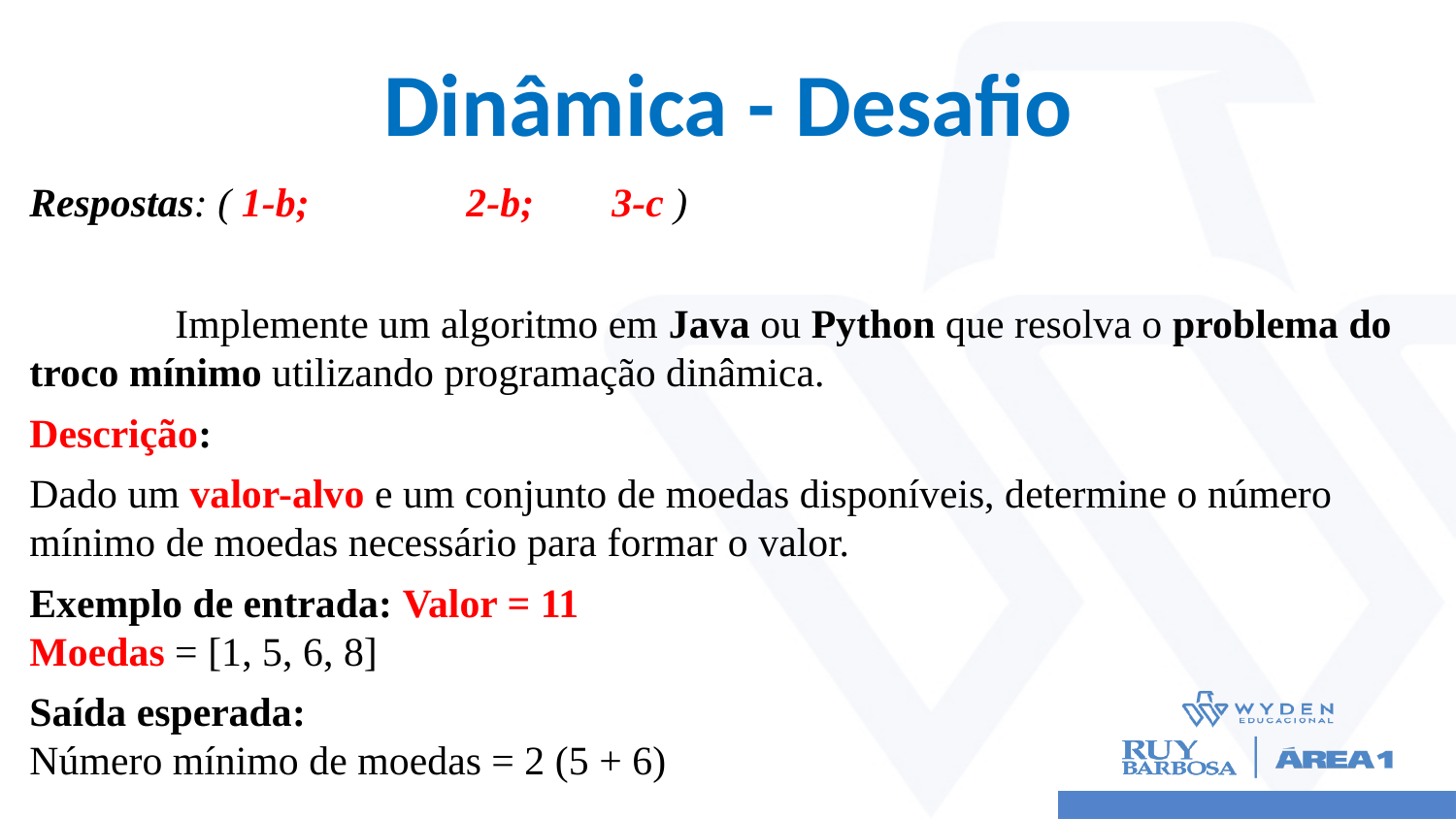

# Dinâmica - Desafio
Respostas: ( 1-b; 		2-b; 	3-c )

	Implemente um algoritmo em Java ou Python que resolva o problema do troco mínimo utilizando programação dinâmica.
Descrição:
Dado um valor-alvo e um conjunto de moedas disponíveis, determine o número mínimo de moedas necessário para formar o valor.
Exemplo de entrada: Valor = 11
Moedas = [1, 5, 6, 8]
Saída esperada:
Número mínimo de moedas = 2 (5 + 6)